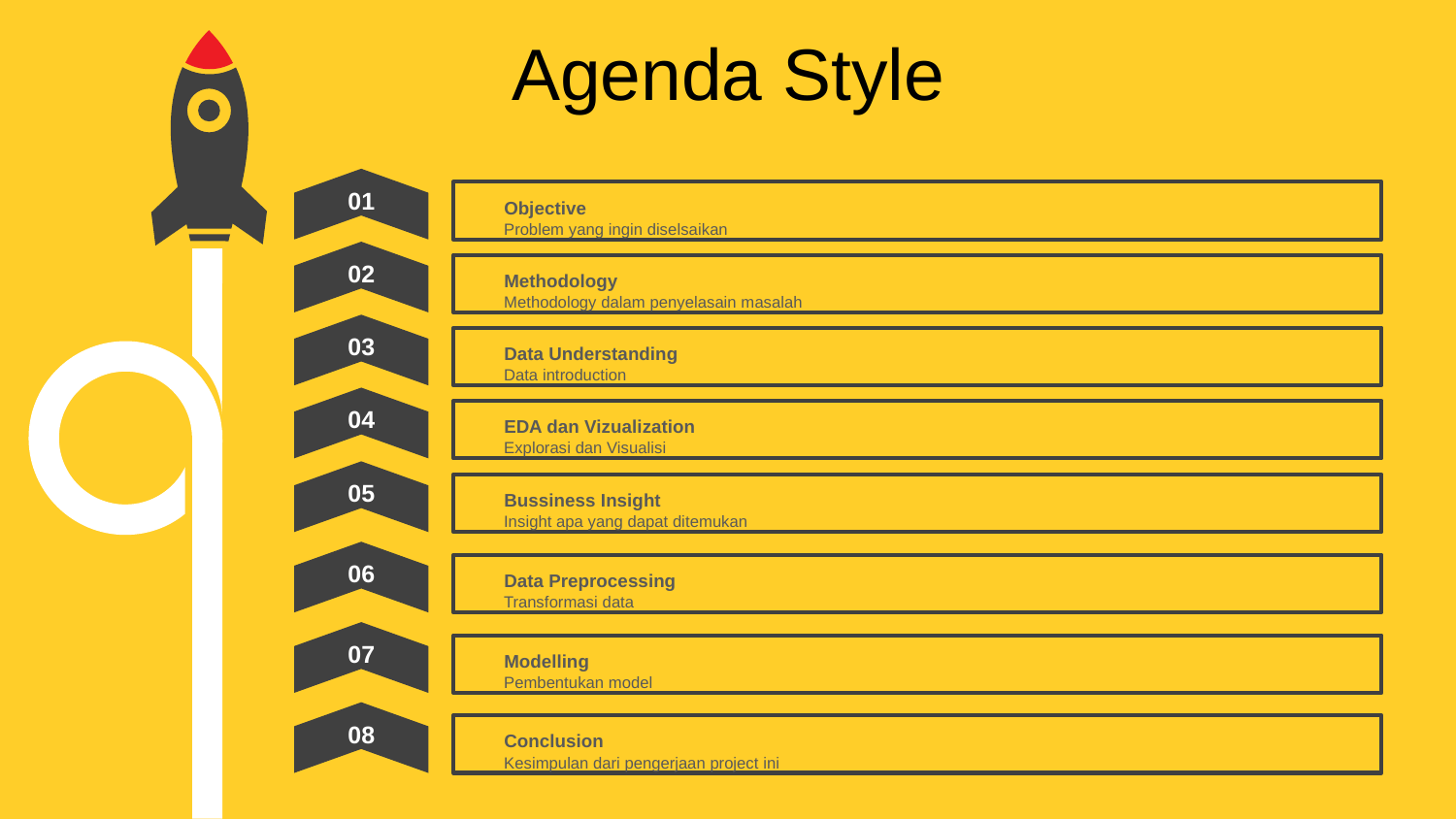

Agenda Style

01

Objective
Problem yang ingin diselsaikan

02

Methodology
Methodology dalam penyelasain masalah

03

Data Understanding
Data introduction

04

EDA dan Vizualization
Explorasi dan Visualisi

05

Bussiness Insight
Insight apa yang dapat ditemukan

06

Data Preprocessing
Transformasi data

07

Modelling
Pembentukan model

08

Conclusion
Kesimpulan dari pengerjaan project ini